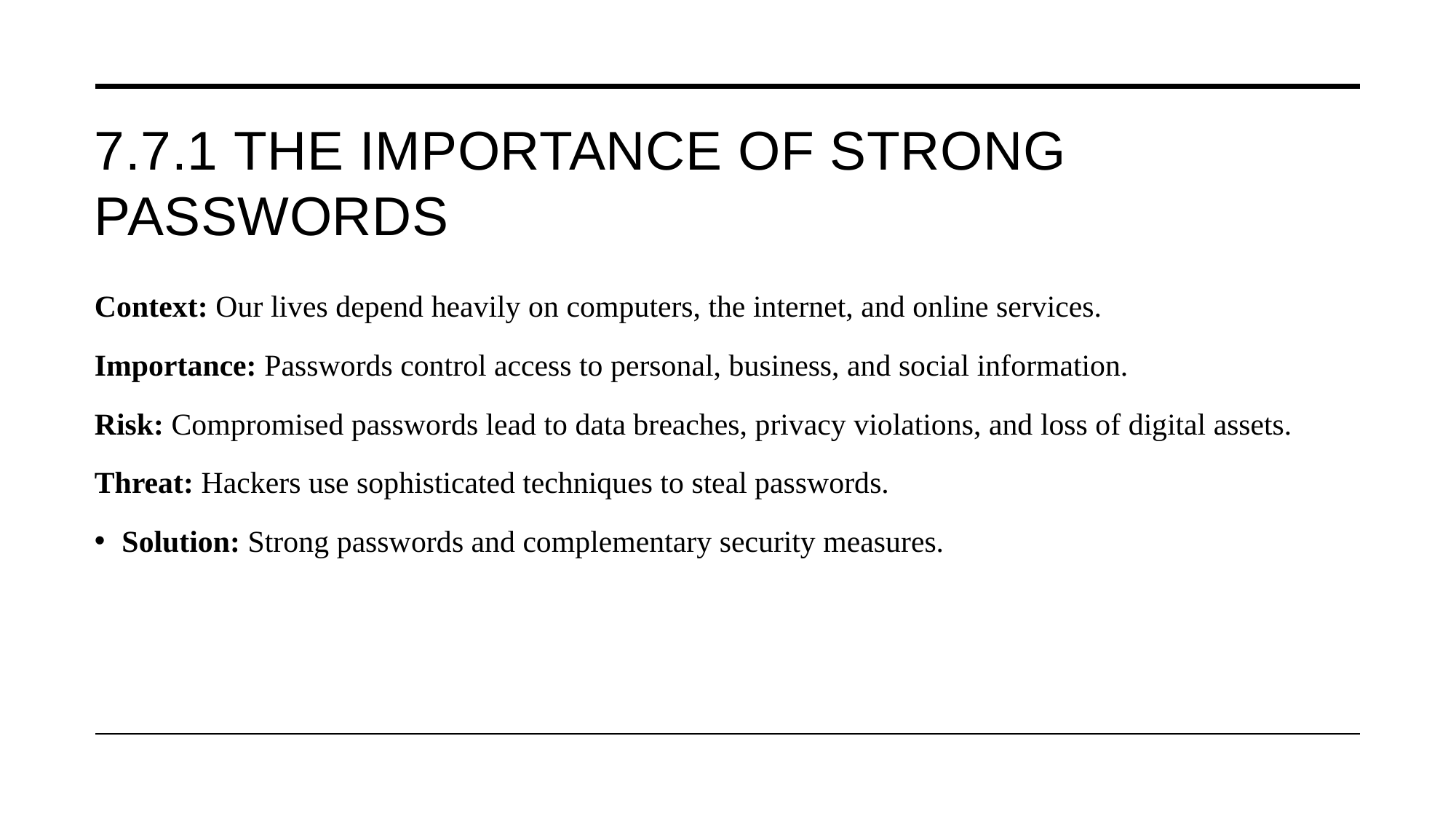

# 7.7.1 The Importance of Strong Passwords
Context: Our lives depend heavily on computers, the internet, and online services.
Importance: Passwords control access to personal, business, and social information.
Risk: Compromised passwords lead to data breaches, privacy violations, and loss of digital assets.
Threat: Hackers use sophisticated techniques to steal passwords.
Solution: Strong passwords and complementary security measures.